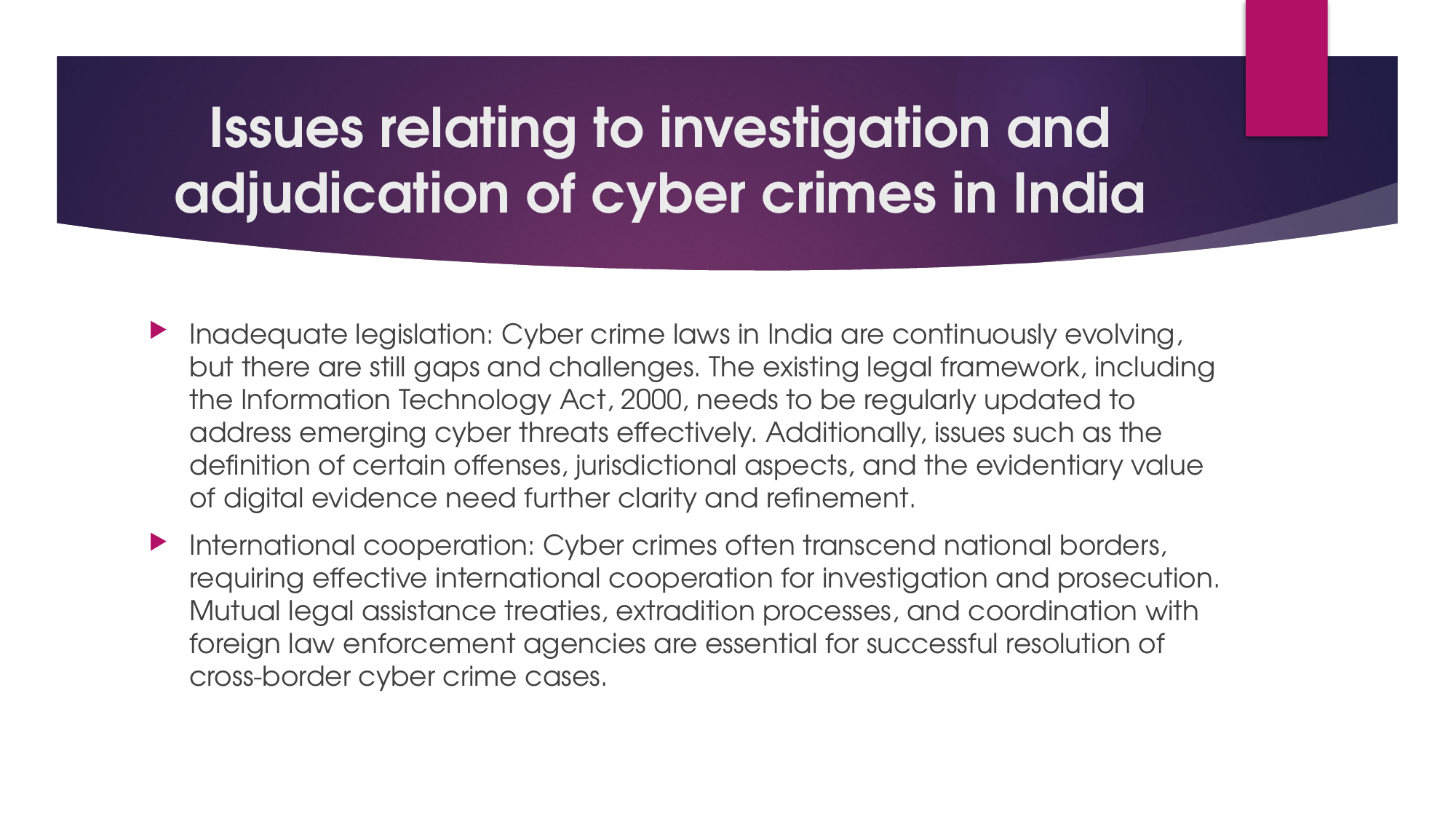

# Issues relating to investigation and adjudication of cyber crimes in India
Inadequate legislation: Cyber crime laws in India are continuously evolving, but there are still gaps and challenges. The existing legal framework, including the Information Technology Act, 2000, needs to be regularly updated to address emerging cyber threats effectively. Additionally, issues such as the definition of certain offenses, jurisdictional aspects, and the evidentiary value of digital evidence need further clarity and refinement.
International cooperation: Cyber crimes often transcend national borders, requiring effective international cooperation for investigation and prosecution. Mutual legal assistance treaties, extradition processes, and coordination with foreign law enforcement agencies are essential for successful resolution of cross-border cyber crime cases.